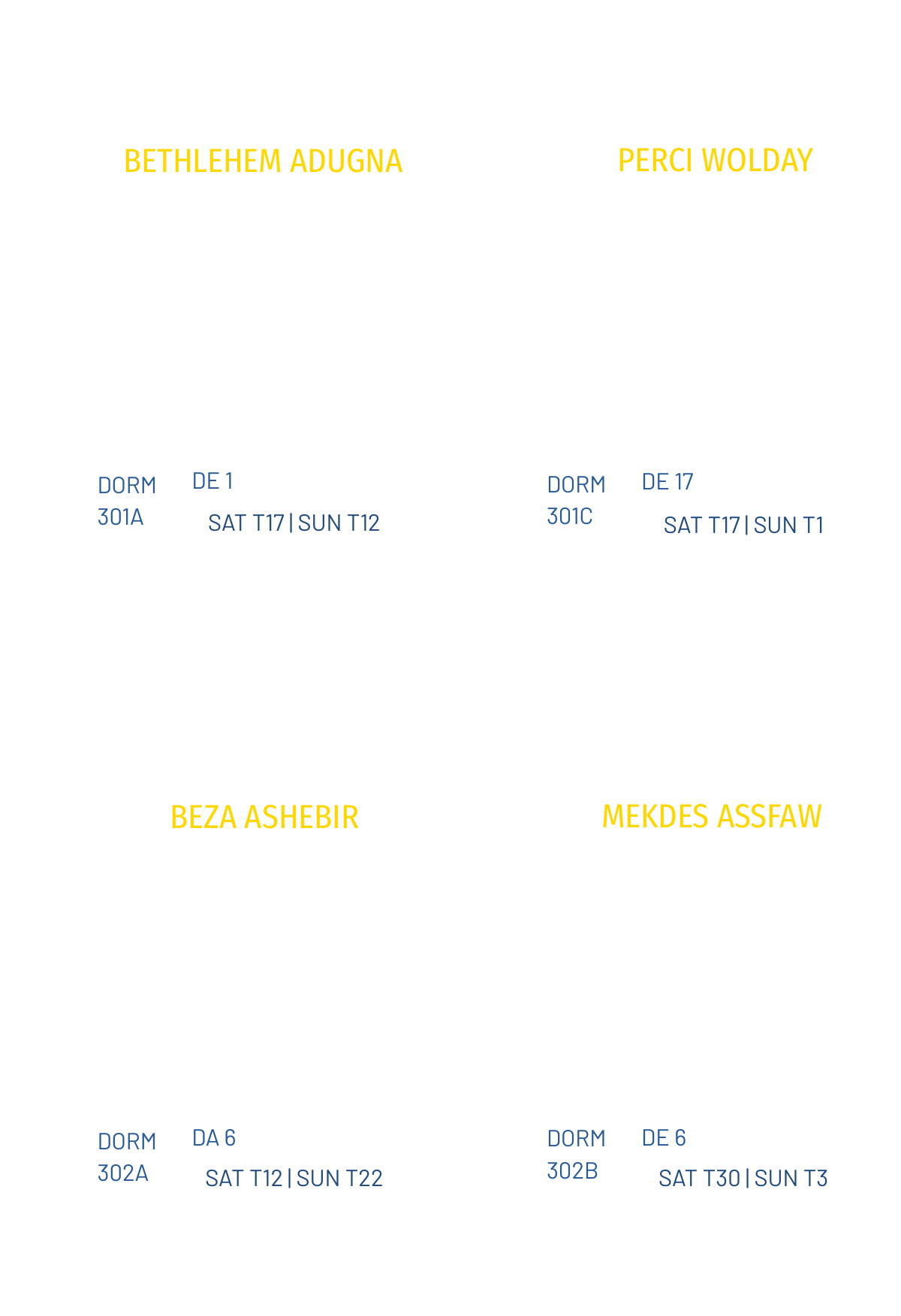

PERCI WOLDAY
BETHLEHEM ADUGNA
NEW
LOS ANGELES CAMPUS MINISTRY
PARTICIPANT
PARTICIPANT
DE 1
DE 17
DORM
DORM
301C
301A
SAT T17 | SUN T12
SAT T17 | SUN T1
MEKDES ASSFAW
BEZA ASHEBIR
GRADUATED FROM CAMPUS MINISTRY
VIRTUAL CAMPUS MINISTRY (VCM)
PARTICIPANT
PARTICIPANT
DA 6
DE 6
DORM
DORM
302B
302A
SAT T12 | SUN T22
SAT T30 | SUN T3